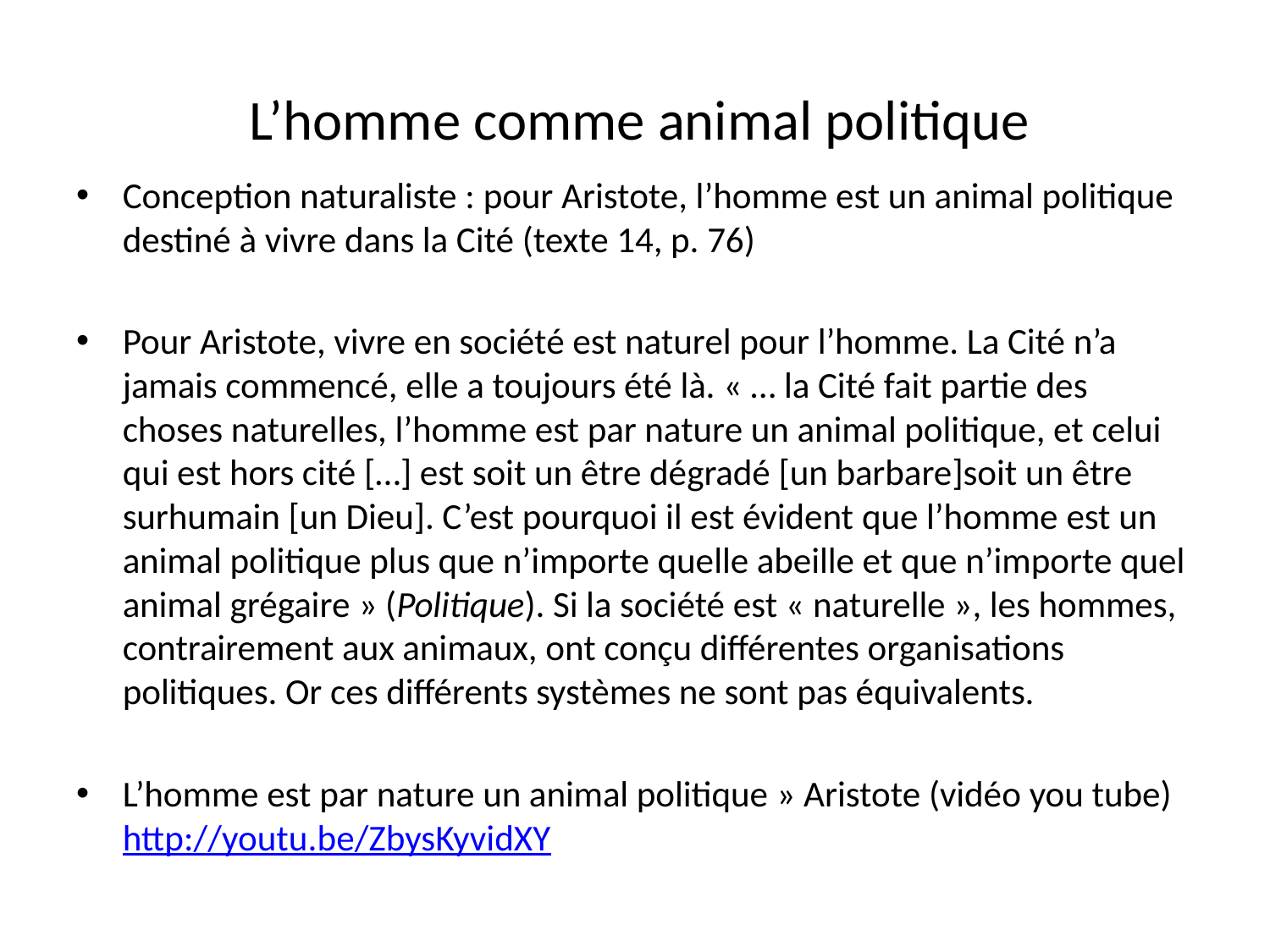

# L’homme comme animal politique
Conception naturaliste : pour Aristote, l’homme est un animal politique destiné à vivre dans la Cité (texte 14, p. 76)

Pour Aristote, vivre en société est naturel pour l’homme. La Cité n’a jamais commencé, elle a toujours été là. « … la Cité fait partie des choses naturelles, l’homme est par nature un animal politique, et celui qui est hors cité […] est soit un être dégradé [un barbare]soit un être surhumain [un Dieu]. C’est pourquoi il est évident que l’homme est un animal politique plus que n’importe quelle abeille et que n’importe quel animal grégaire » (Politique). Si la société est « naturelle », les hommes, contrairement aux animaux, ont conçu différentes organisations politiques. Or ces différents systèmes ne sont pas équivalents.

L’homme est par nature un animal politique » Aristote (vidéo you tube)  http://youtu.be/ZbysKyvidXY